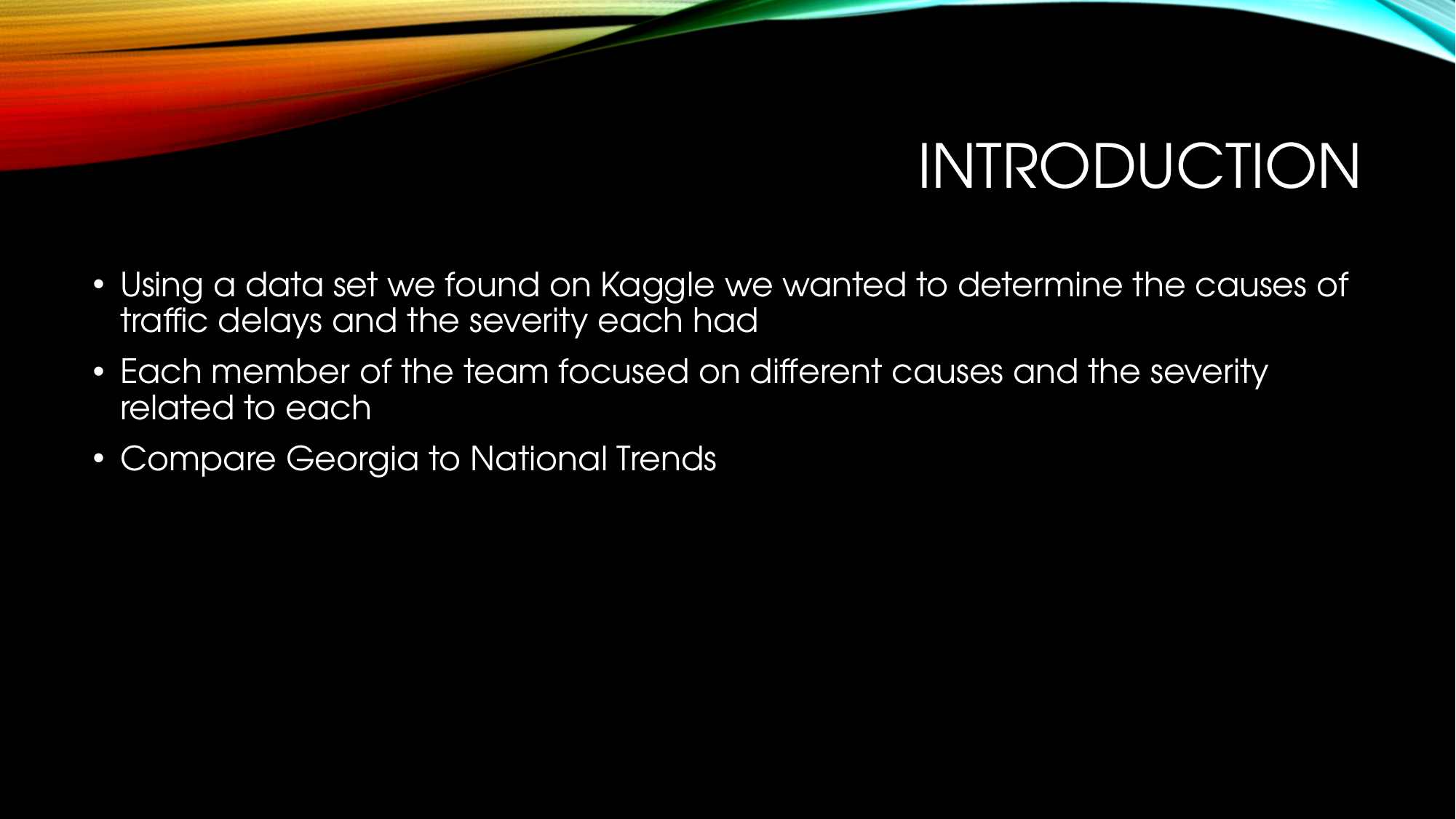

# Introduction
Using a data set we found on Kaggle we wanted to determine the causes of traffic delays and the severity each had
Each member of the team focused on different causes and the severity related to each
Compare Georgia to National Trends